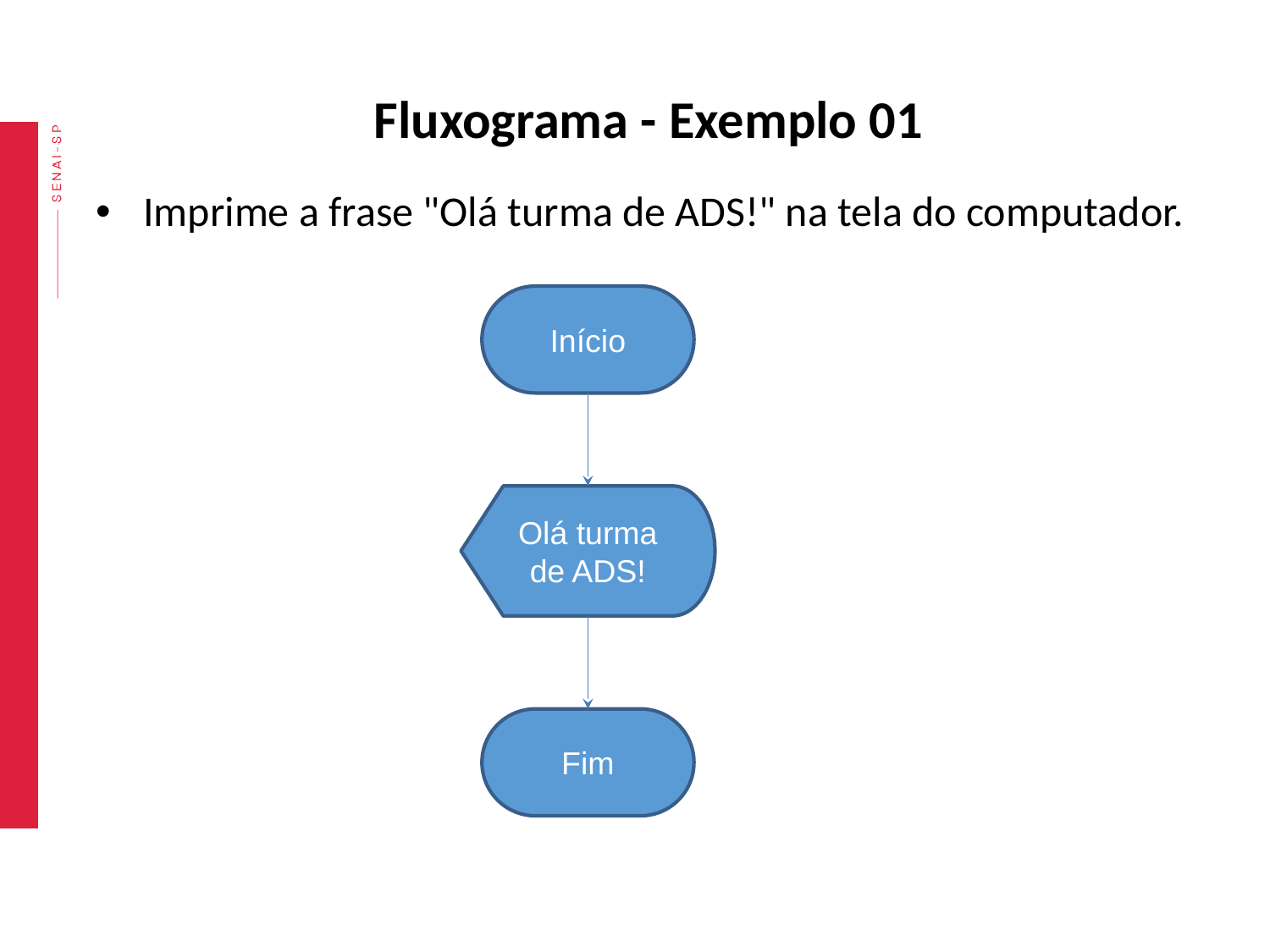

Fluxograma - Exemplo 01
# Imprime a frase "Olá turma de ADS!" na tela do computador.
Início
Olá turma de ADS!
Fim